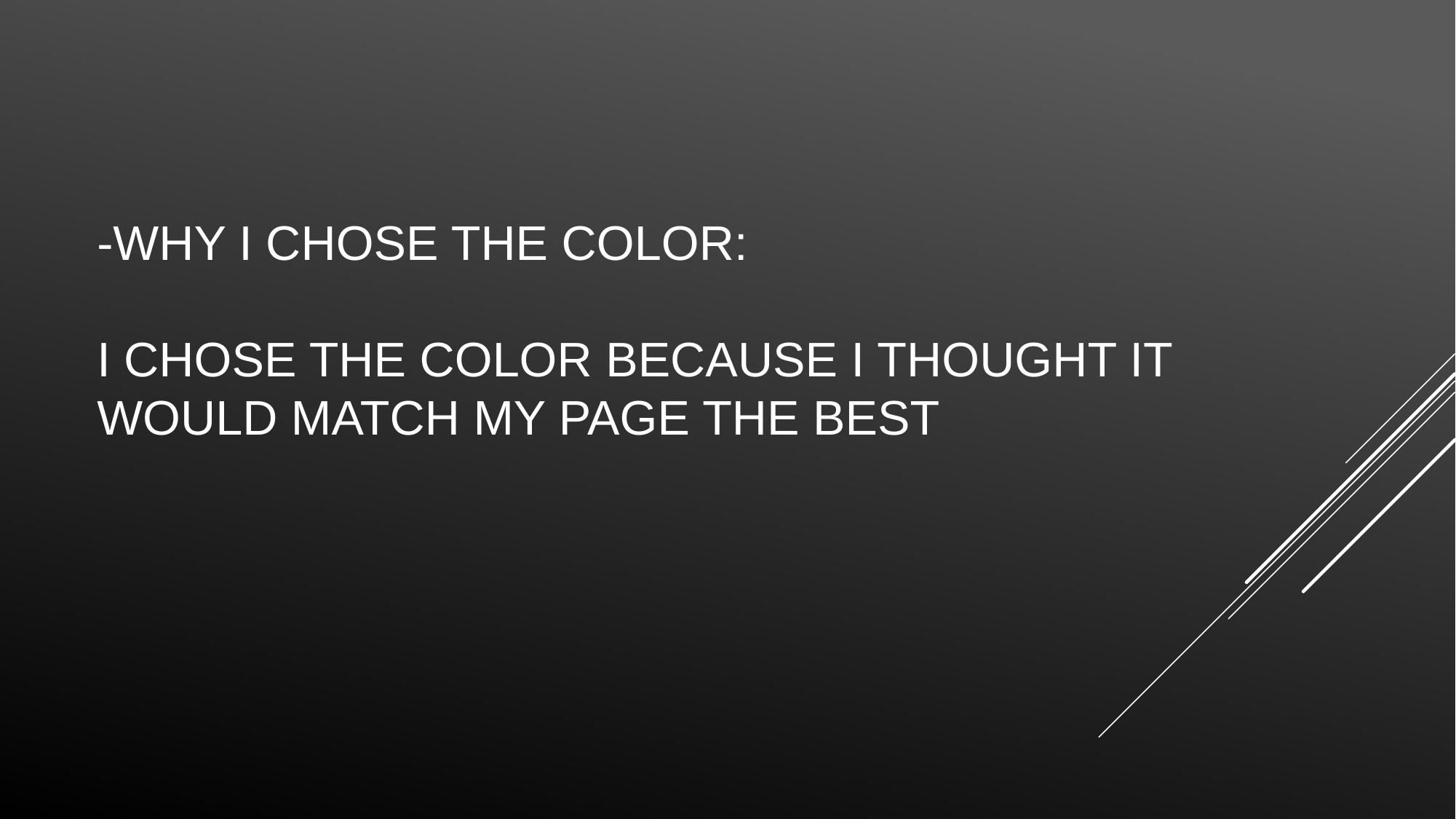

# -Why I chose the color: I chose the color because I thought it would Match my page the best